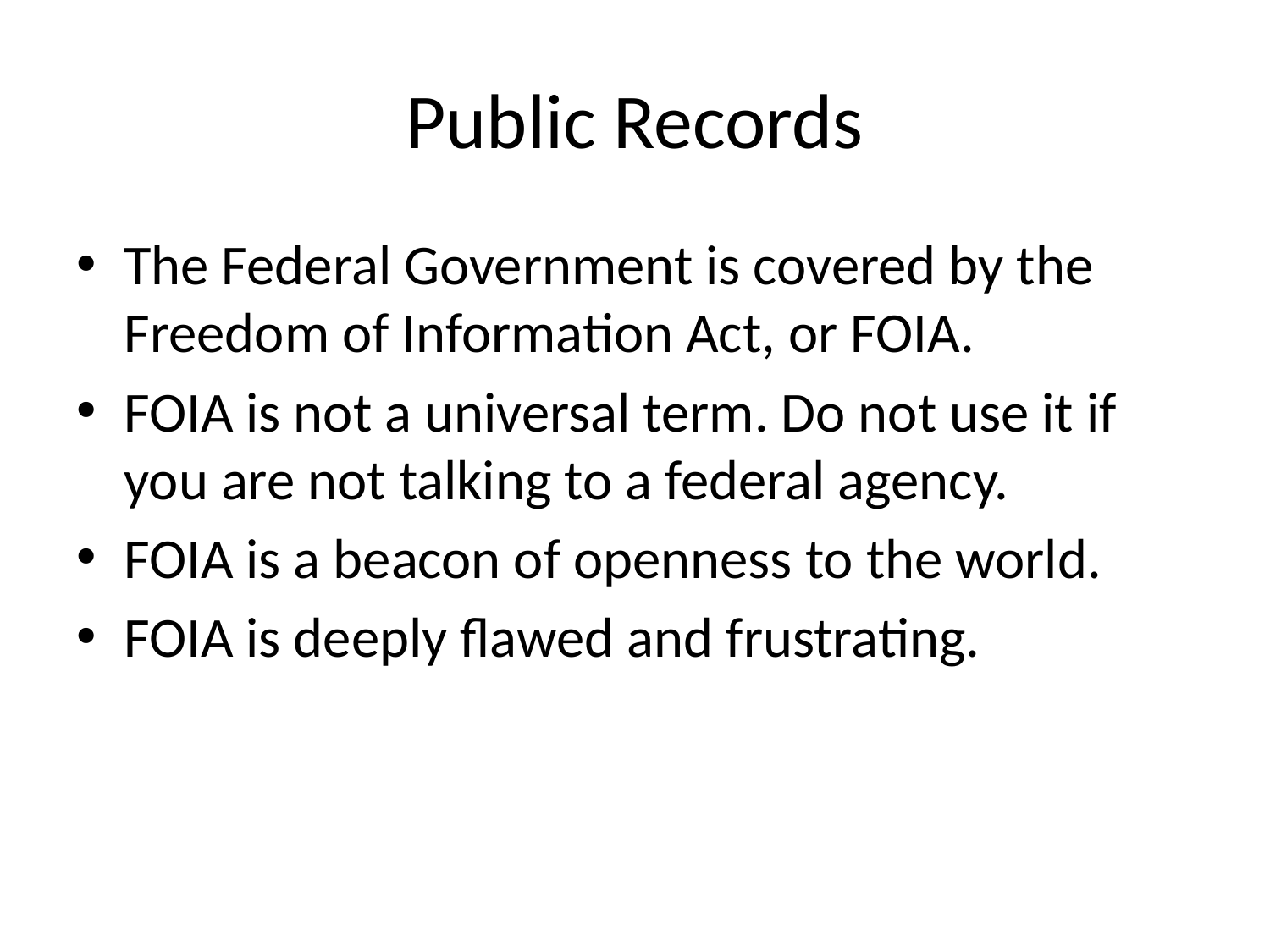

# Public Records
The Federal Government is covered by the Freedom of Information Act, or FOIA.
FOIA is not a universal term. Do not use it if you are not talking to a federal agency.
FOIA is a beacon of openness to the world.
FOIA is deeply flawed and frustrating.